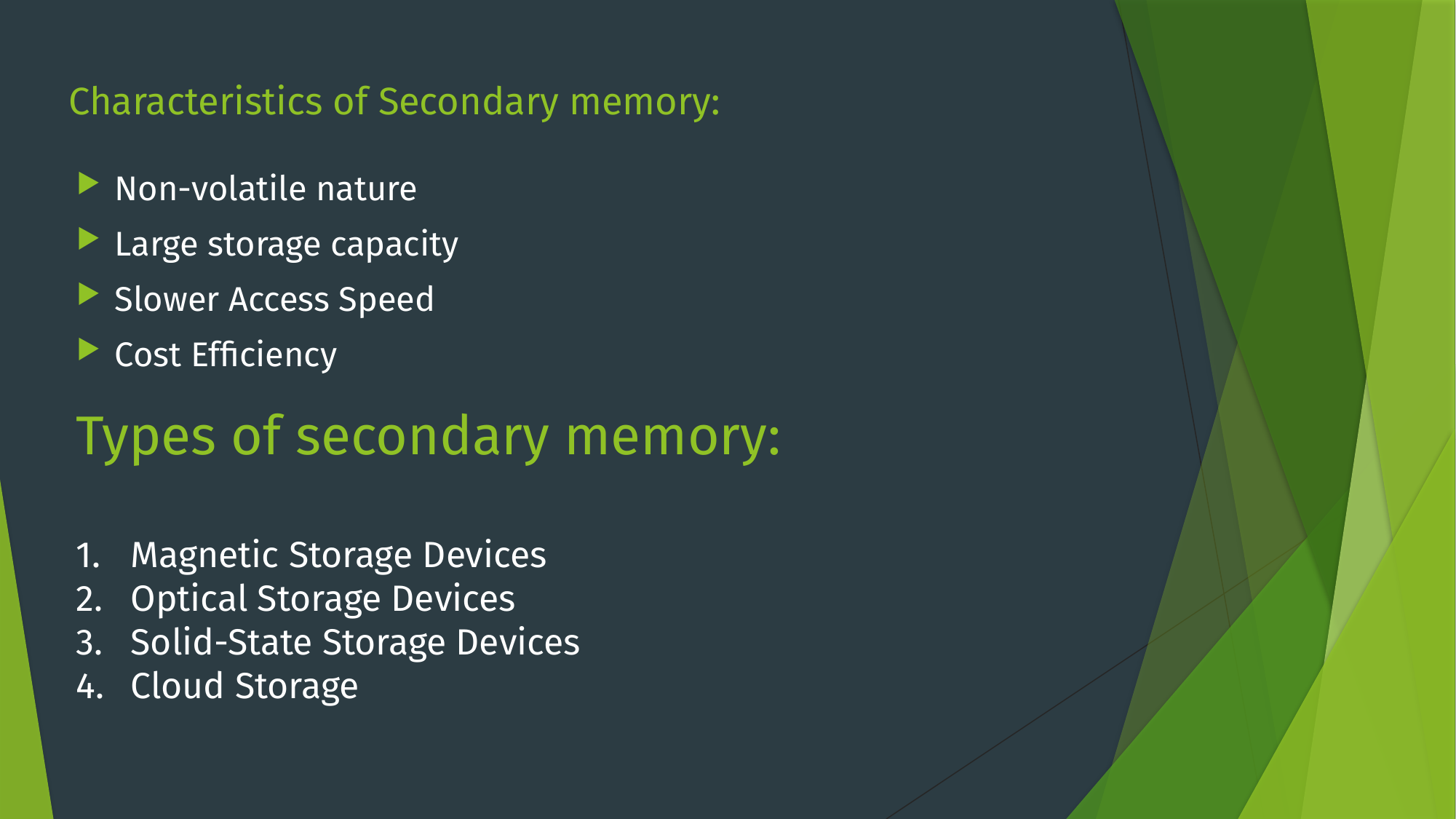

Characteristics of Secondary memory:
Non-volatile nature
Large storage capacity
Slower Access Speed
Cost Efficiency

Types of secondary memory:

Magnetic Storage Devices
Optical Storage Devices
Solid-State Storage Devices
Cloud Storage